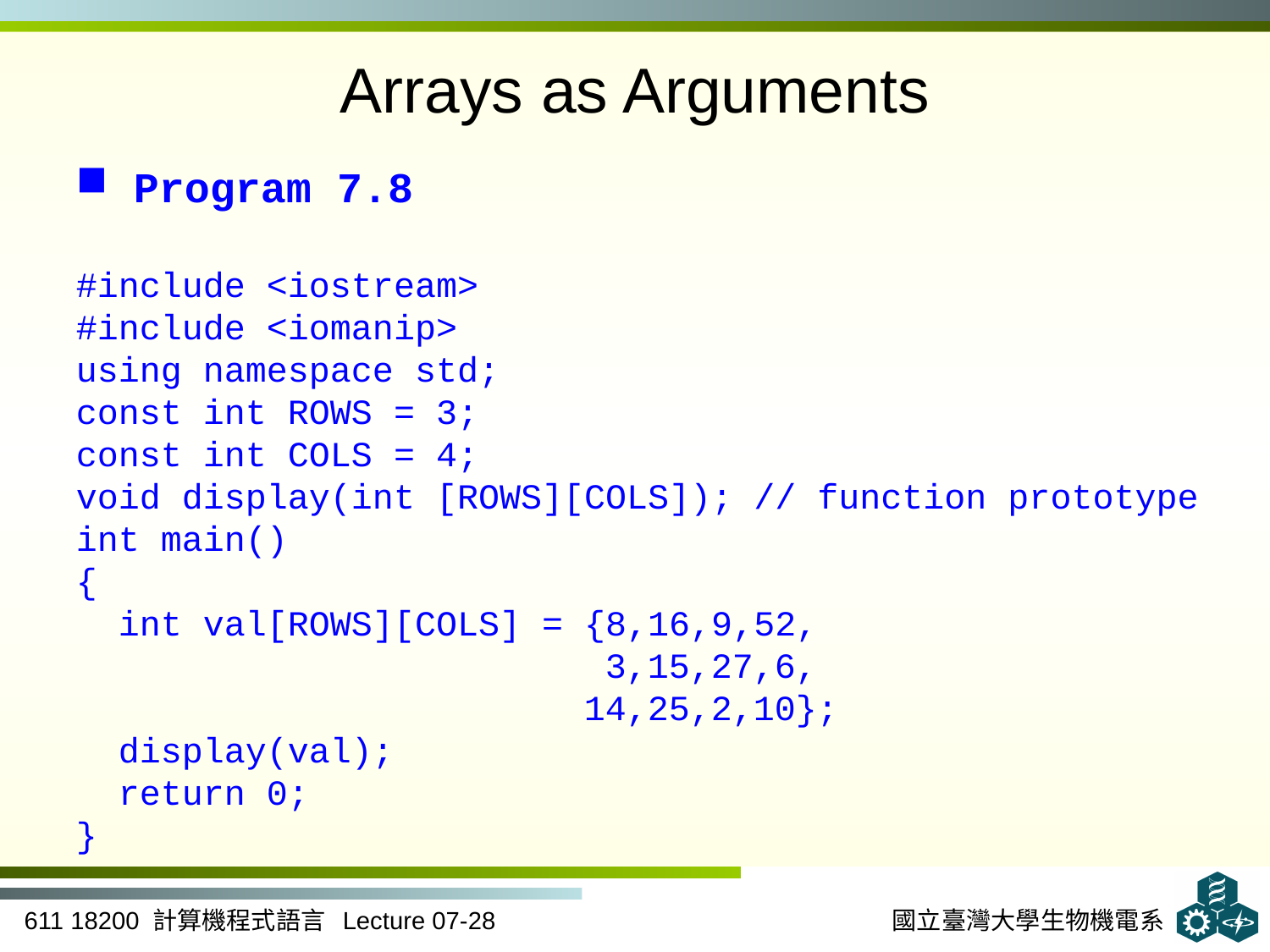

# Arrays as Arguments
 Program 7.8

#include <iostream>
#include <iomanip>
using namespace std;
const int ROWS = 3;
const int COLS = 4;
void display(int [ROWS][COLS]); // function prototype
int main()
{
  int val[ROWS][COLS] = {8,16,9,52,
                         3,15,27,6,
                        14,25,2,10};
  display(val);
  return 0;
}